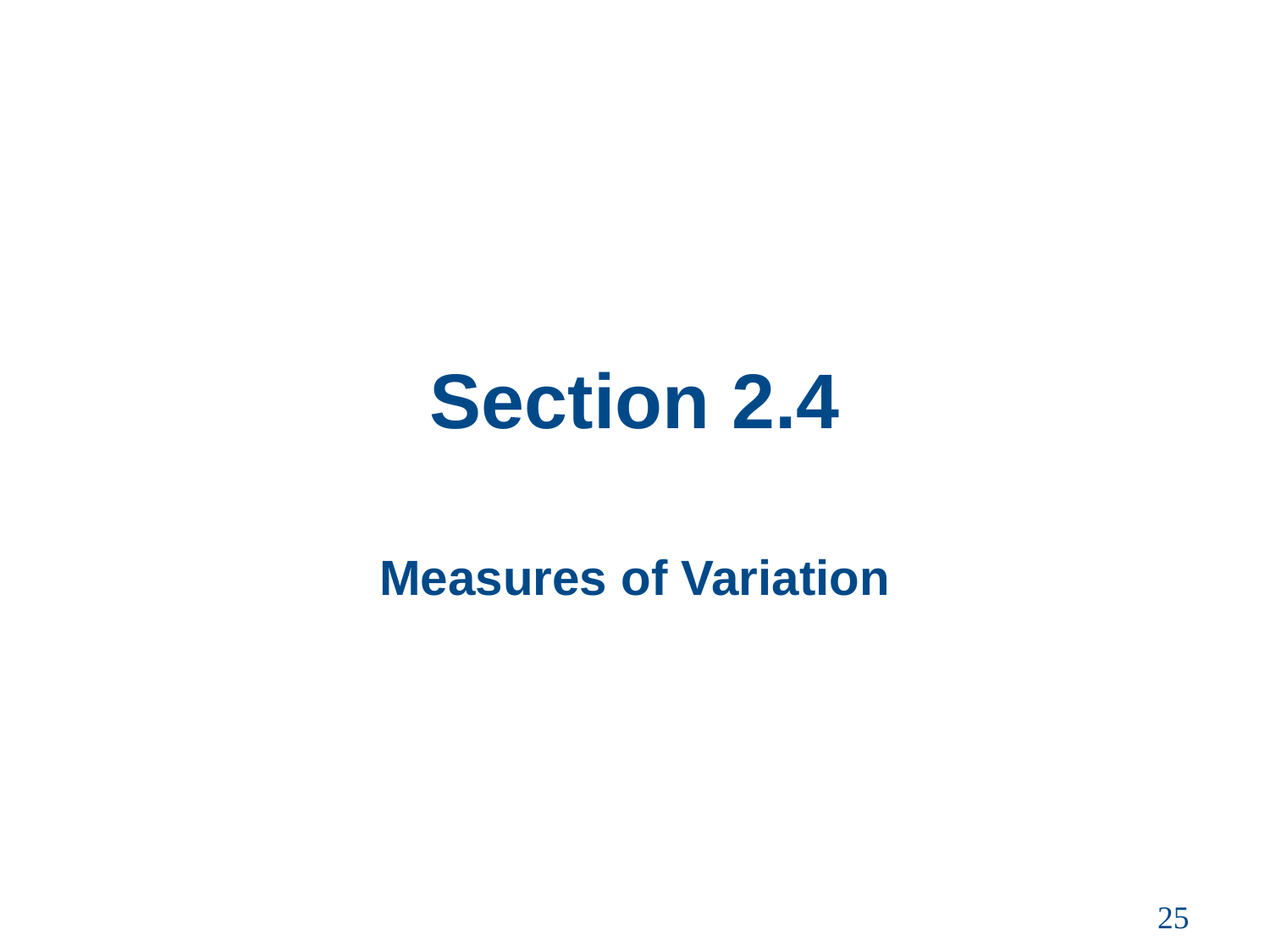

# Section 2.4
Measures of Variation
25